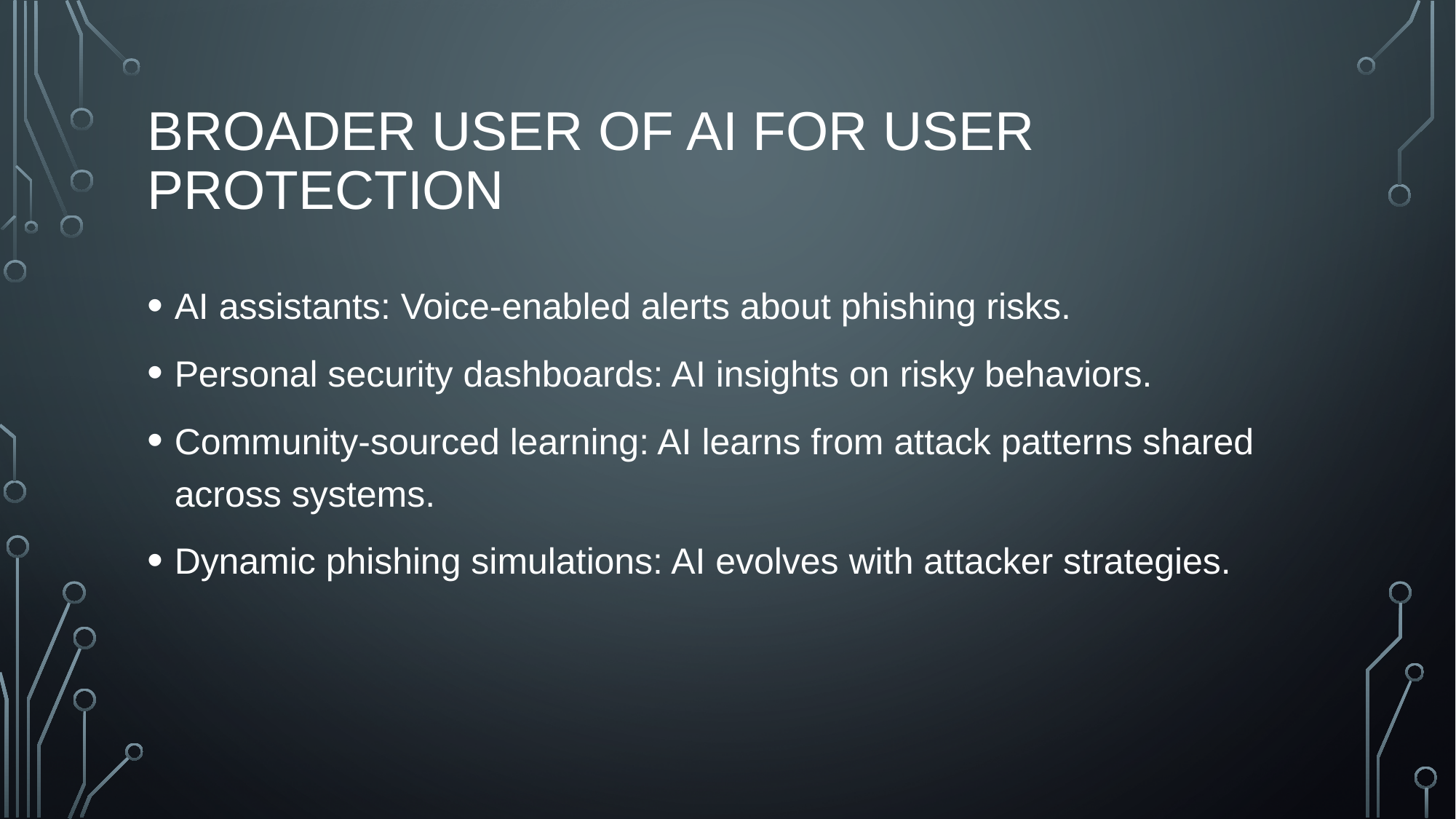

# Broader user of ai for user protection
AI assistants: Voice-enabled alerts about phishing risks.
Personal security dashboards: AI insights on risky behaviors.
Community-sourced learning: AI learns from attack patterns shared across systems.
Dynamic phishing simulations: AI evolves with attacker strategies.